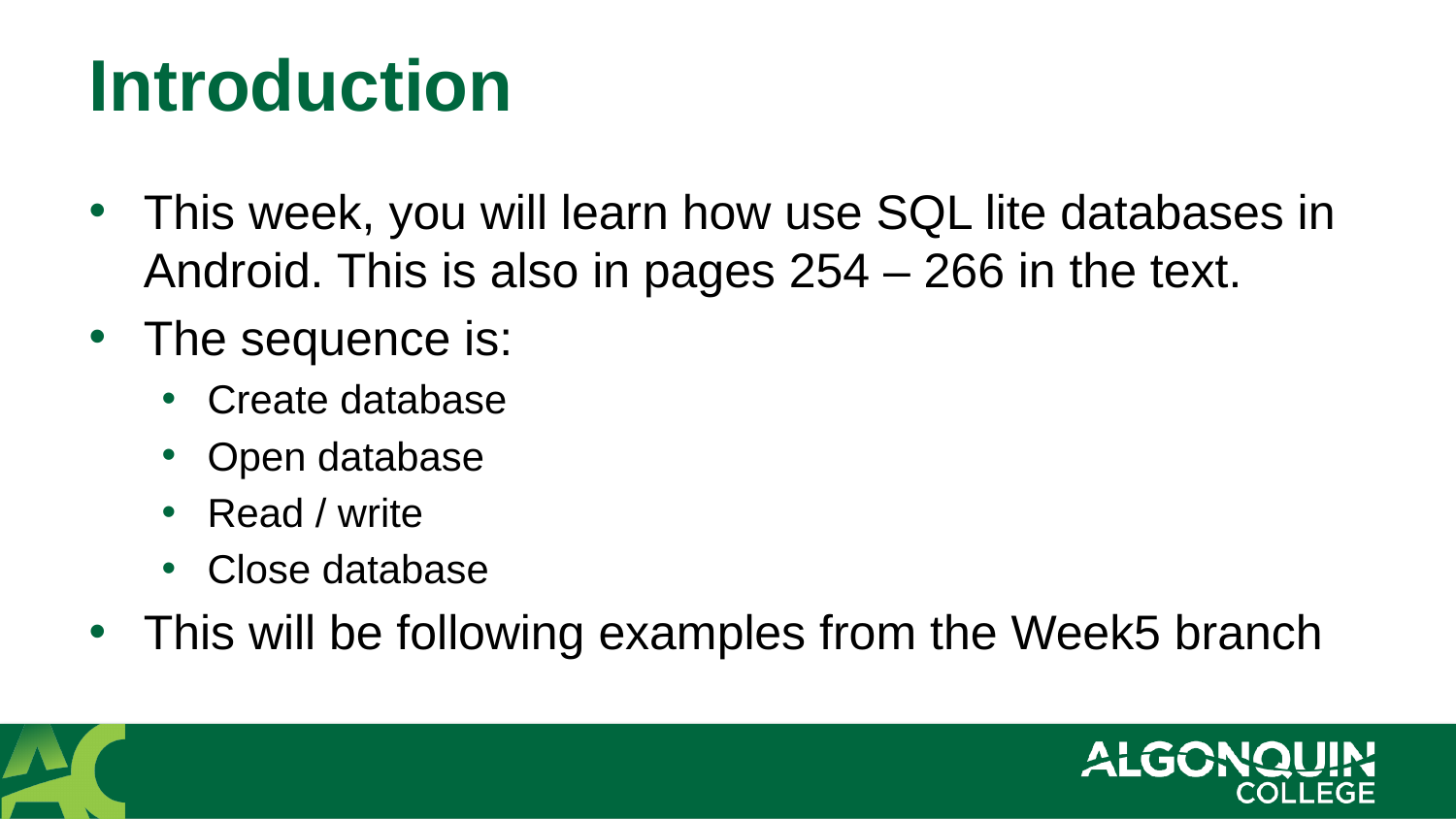

# Introduction
This week, you will learn how use SQL lite databases in Android. This is also in pages 254 – 266 in the text.
The sequence is:
Create database
Open database
Read / write
Close database
This will be following examples from the Week5 branch